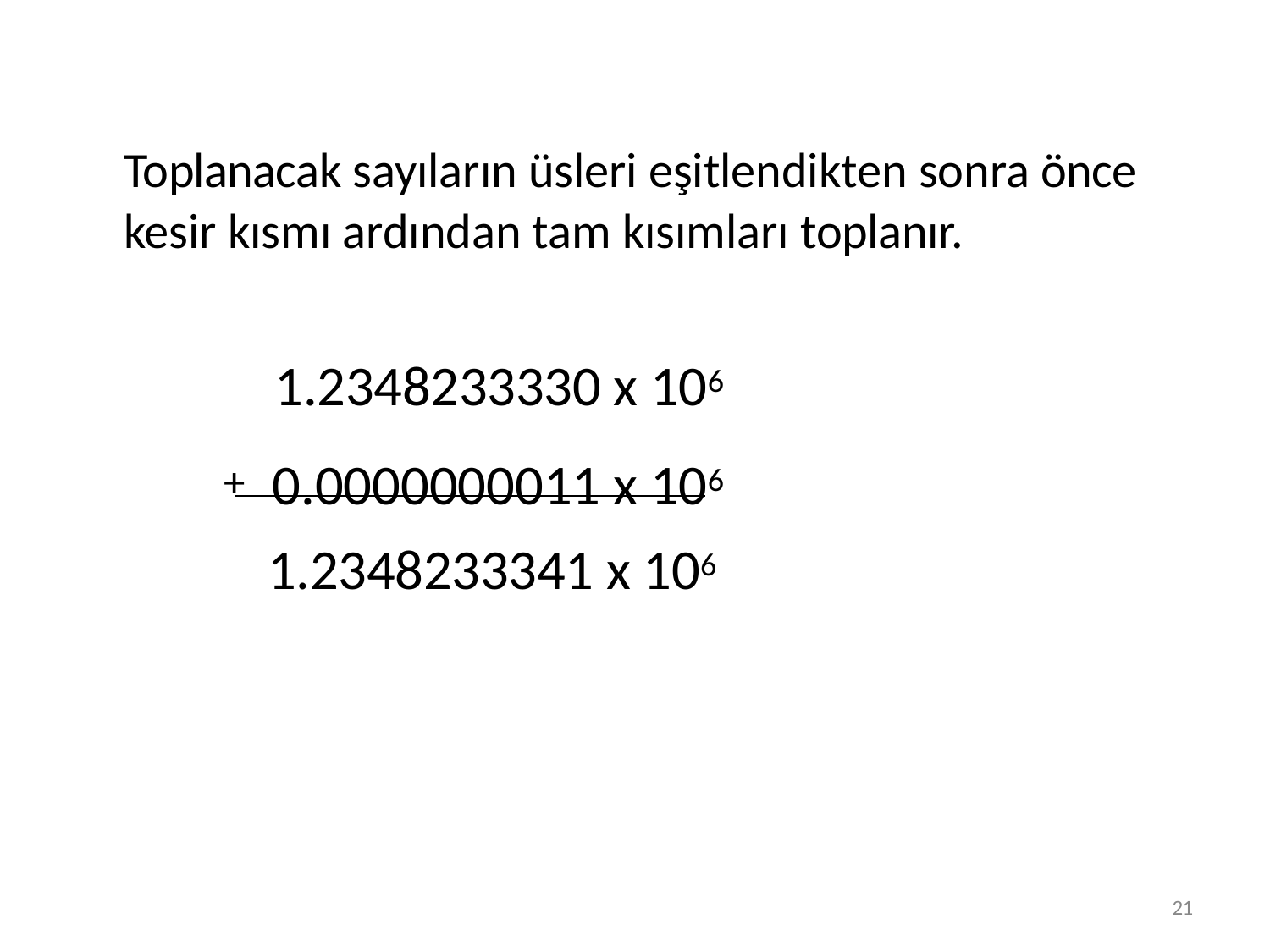

Toplanacak sayıların üsleri eşitlendikten sonra önce kesir kısmı ardından tam kısımları toplanır.

1.2348233330 x 106
+	0.0000000011 x 106
1.2348233341 x 106

21